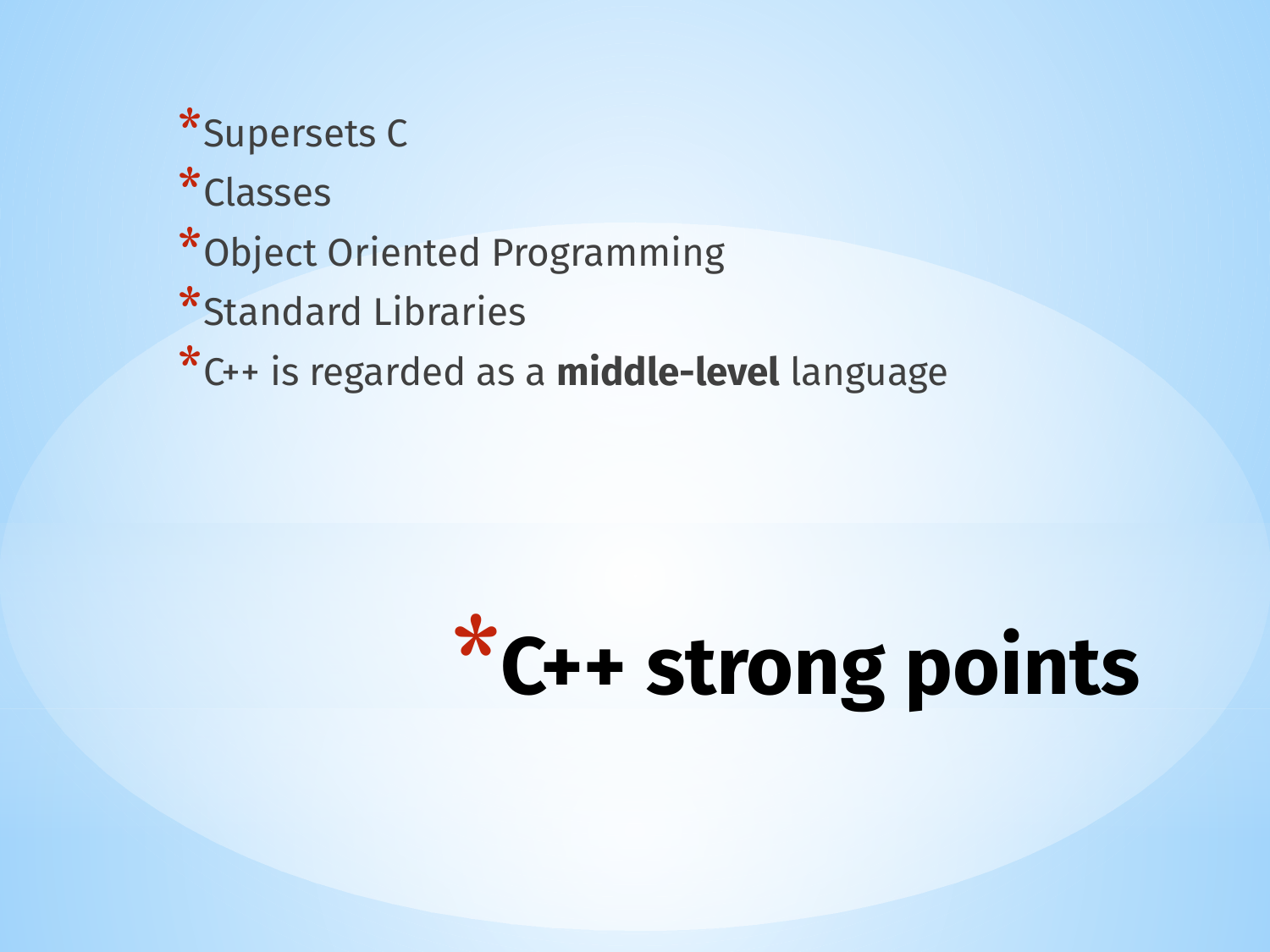

Supersets C
Classes
Object Oriented Programming
Standard Libraries
C++ is regarded as a middle-level language
# C++ strong points